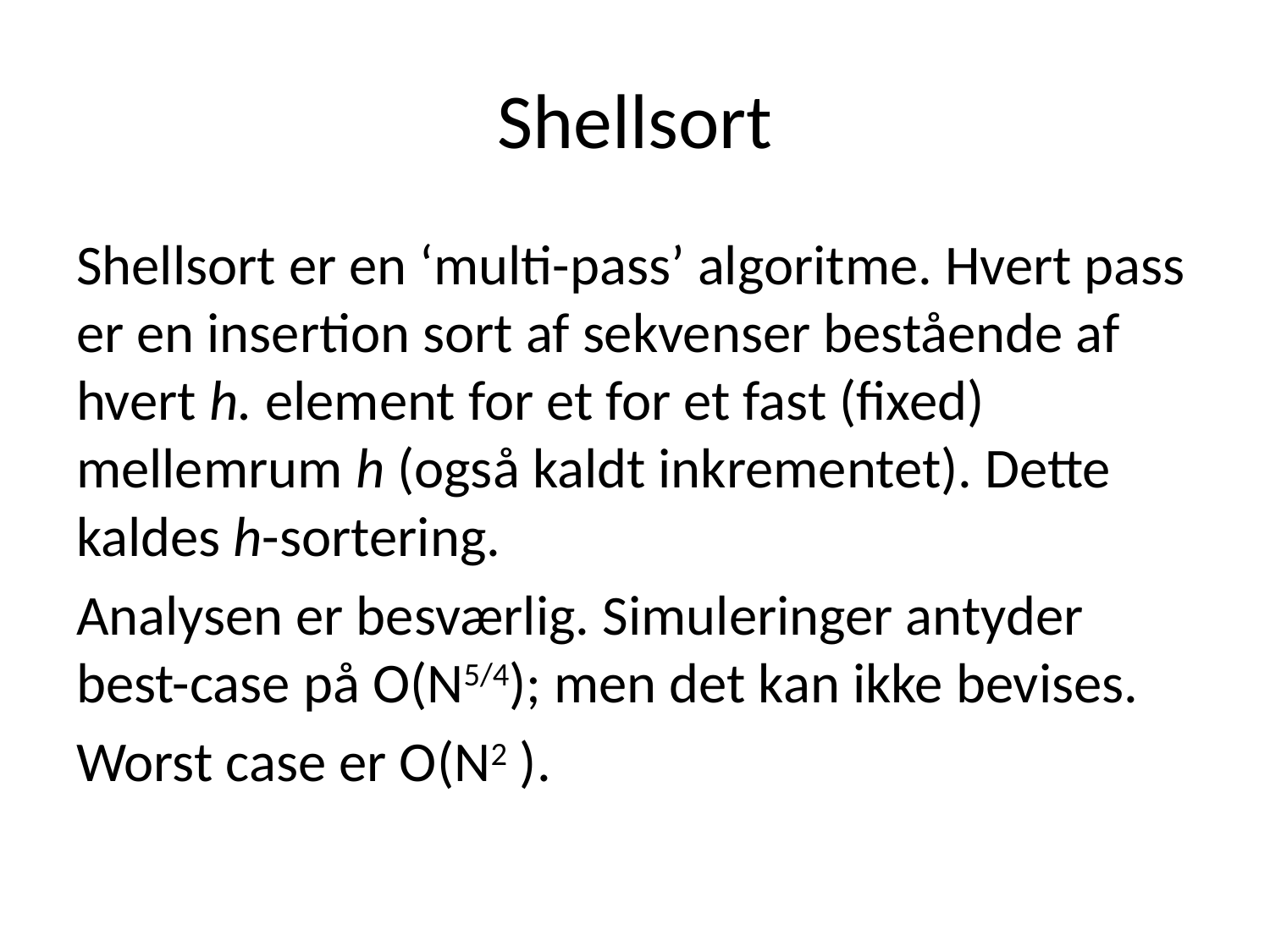

# Shellsort
Shellsort er en ‘multi-pass’ algoritme. Hvert pass er en insertion sort af sekvenser bestående af hvert h. element for et for et fast (fixed) mellemrum h (også kaldt inkrementet). Dette kaldes h-sortering.
Analysen er besværlig. Simuleringer antyder best-case på O(N5/4); men det kan ikke bevises.
Worst case er O(N2 ).